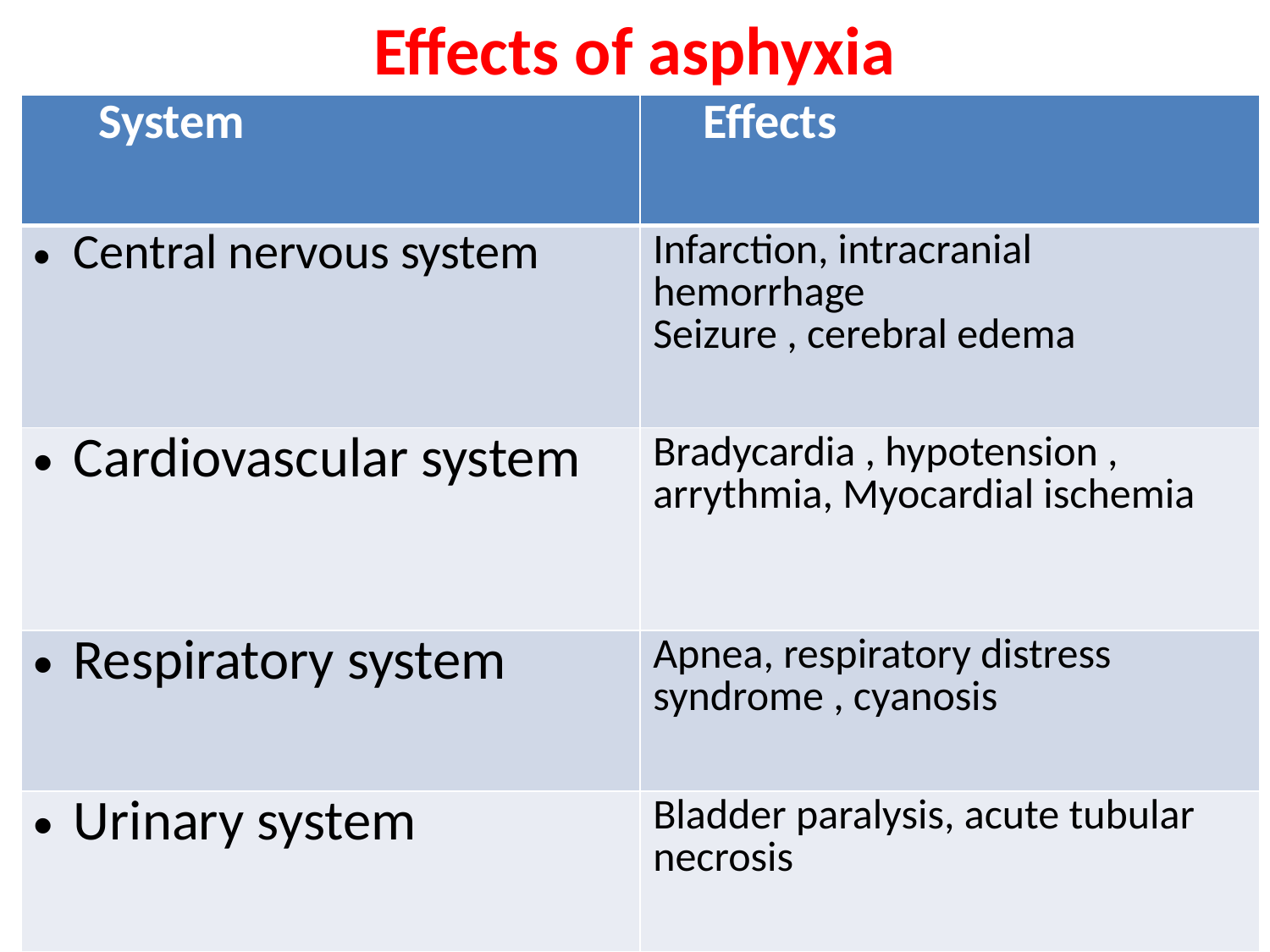

# Effects of asphyxia
| System | Effects |
| --- | --- |
| Central nervous system | Infarction, intracranial hemorrhage Seizure , cerebral edema |
| Cardiovascular system | Bradycardia , hypotension , arrythmia, Myocardial ischemia |
| Respiratory system | Apnea, respiratory distress syndrome , cyanosis |
| Urinary system | Bladder paralysis, acute tubular necrosis |